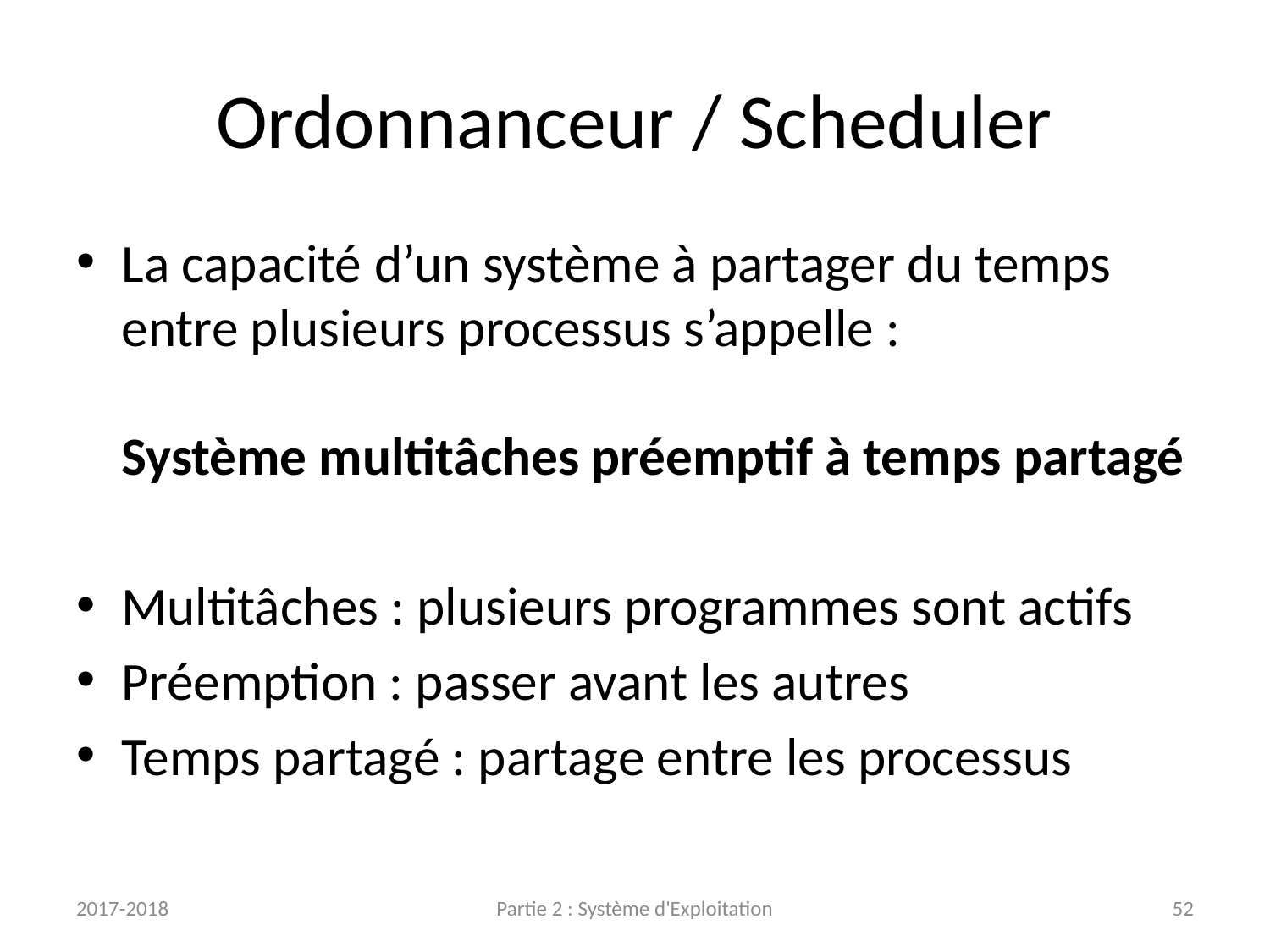

# Ordonnanceur / Scheduler
La capacité d’un système à partager du temps entre plusieurs processus s’appelle :
Système multitâches préemptif à temps partagé

Multitâches : plusieurs programmes sont actifs
Préemption : passer avant les autres
Temps partagé : partage entre les processus
2017-2018
Partie 2 : Système d'Exploitation
52